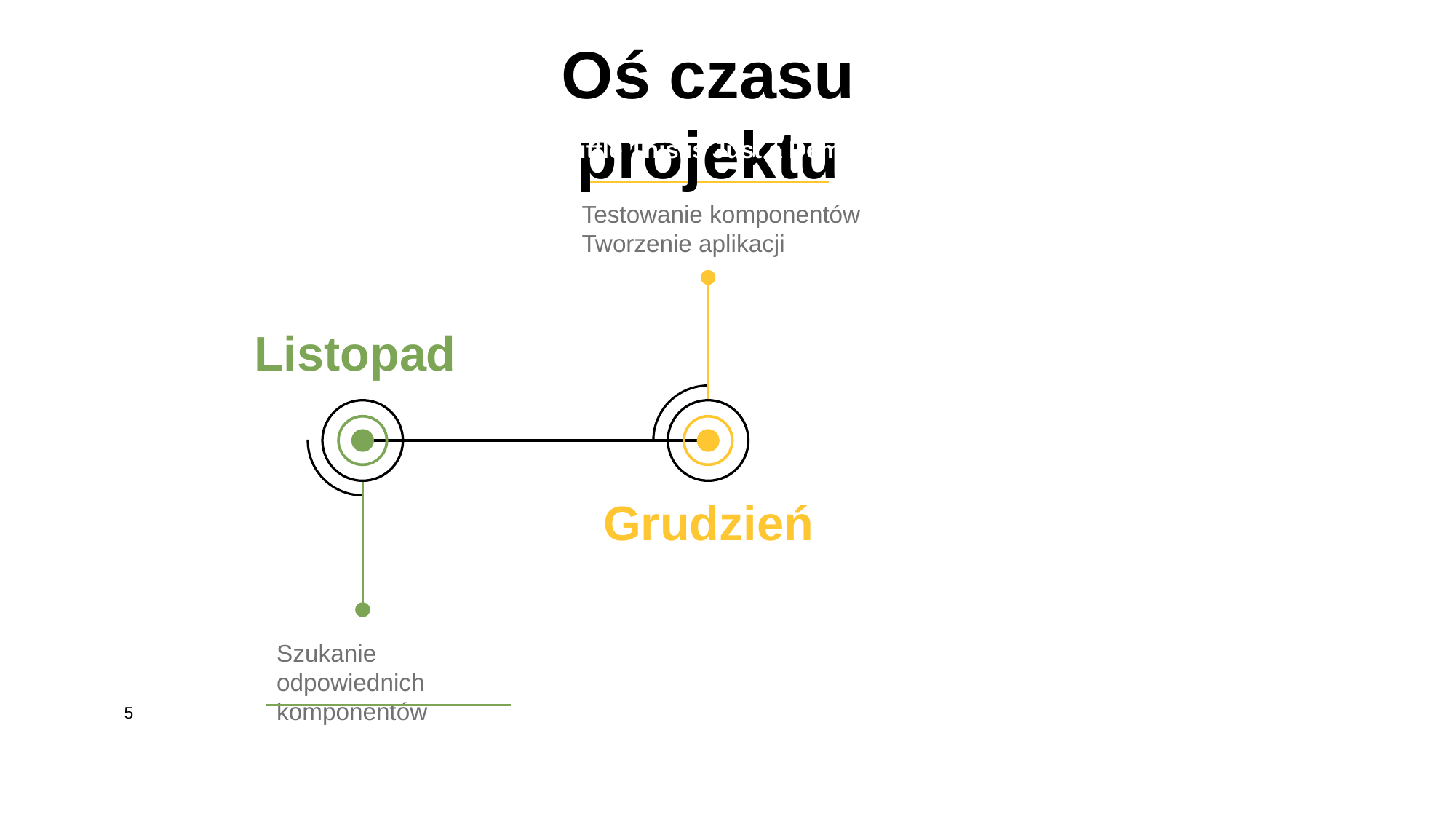

Oś czasu projektu
Here You can Add Some Brief Text That will Explain Your Tittle This is Just a Demo Text
Testowanie komponentów
Tworzenie aplikacji

Listopad

Grudzień

Szukanie odpowiednich komponentów
5